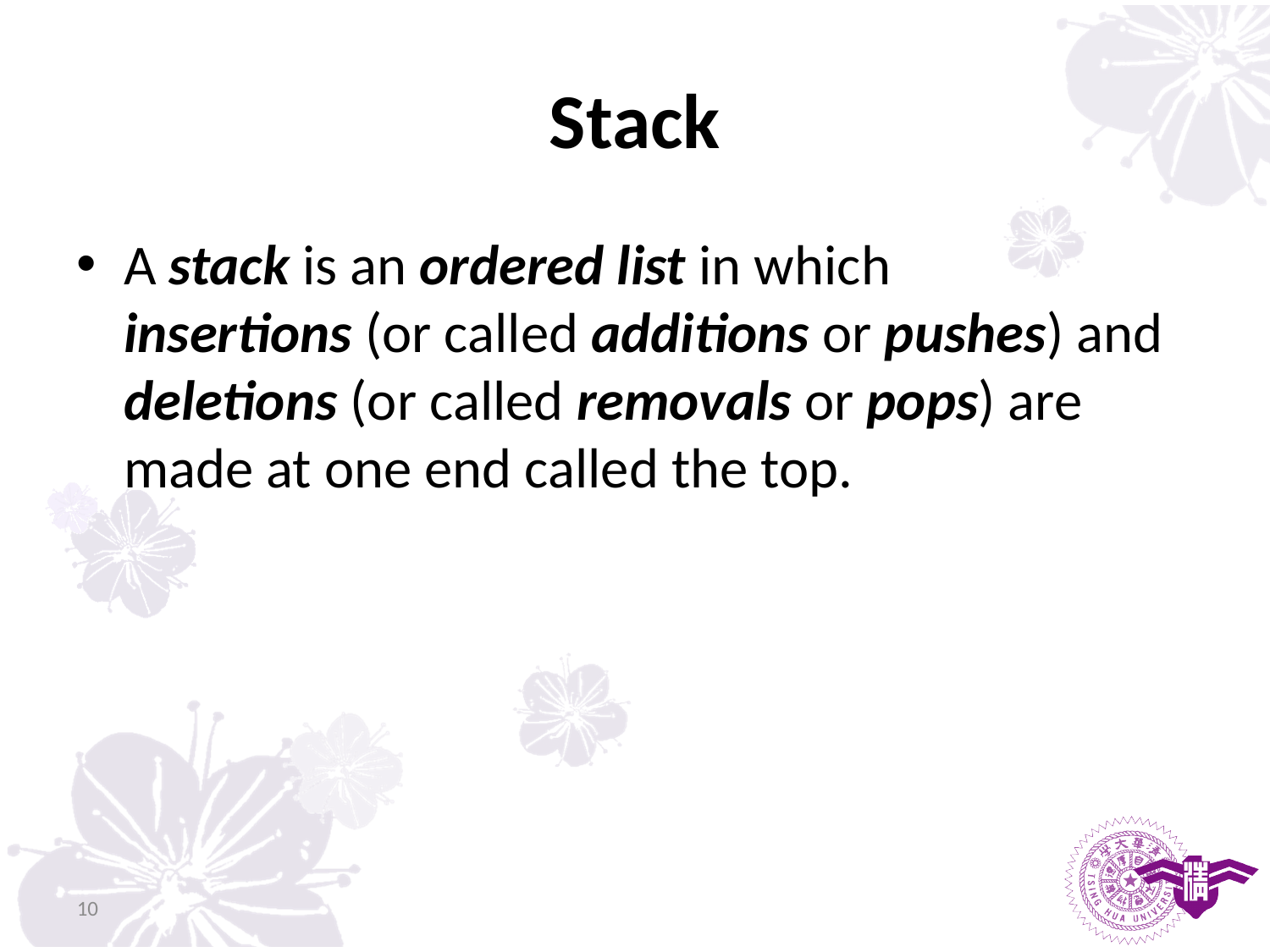

# Stack
A stack is an ordered list in which
insertions (or called additions or pushes) and deletions (or called removals or pops) are made at one end called the top.

10